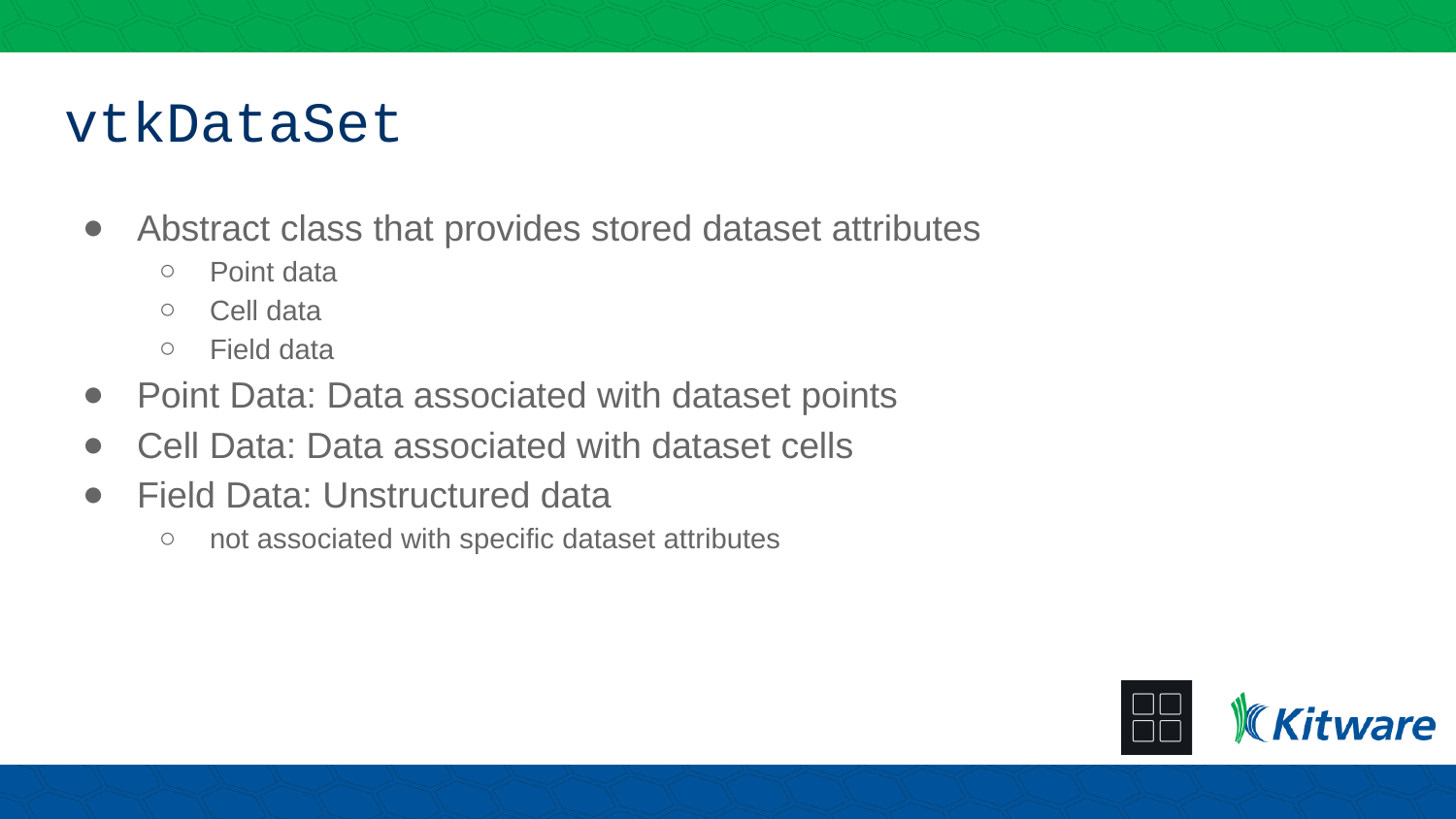

# vtkDataSet
Abstract class that provides stored dataset attributes
Point data
Cell data
Field data
Point Data: Data associated with dataset points
Cell Data: Data associated with dataset cells
Field Data: Unstructured data
not associated with specific dataset attributes